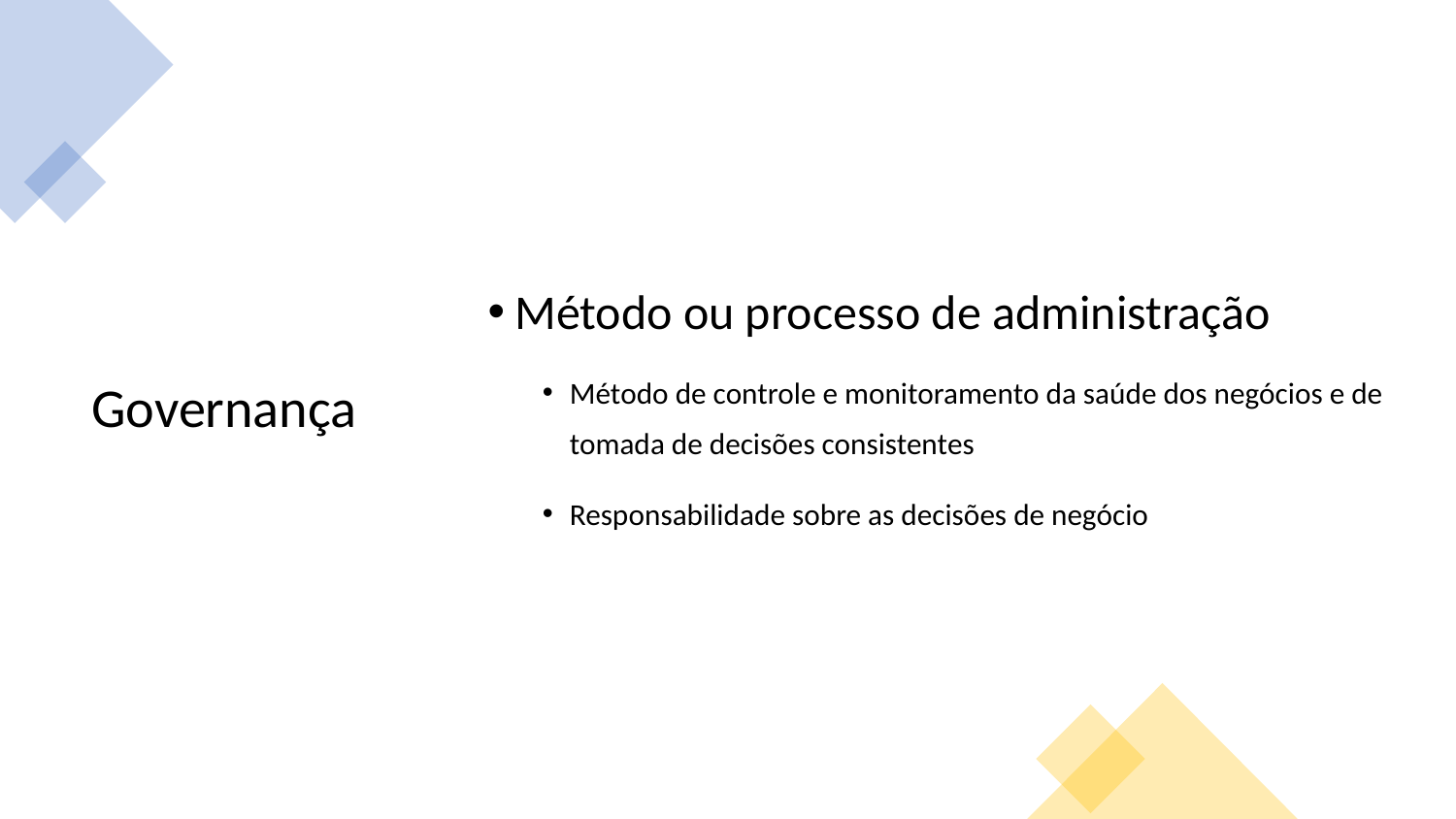

# Governança
Método ou processo de administração
Método de controle e monitoramento da saúde dos negócios e de tomada de decisões consistentes
Responsabilidade sobre as decisões de negócio